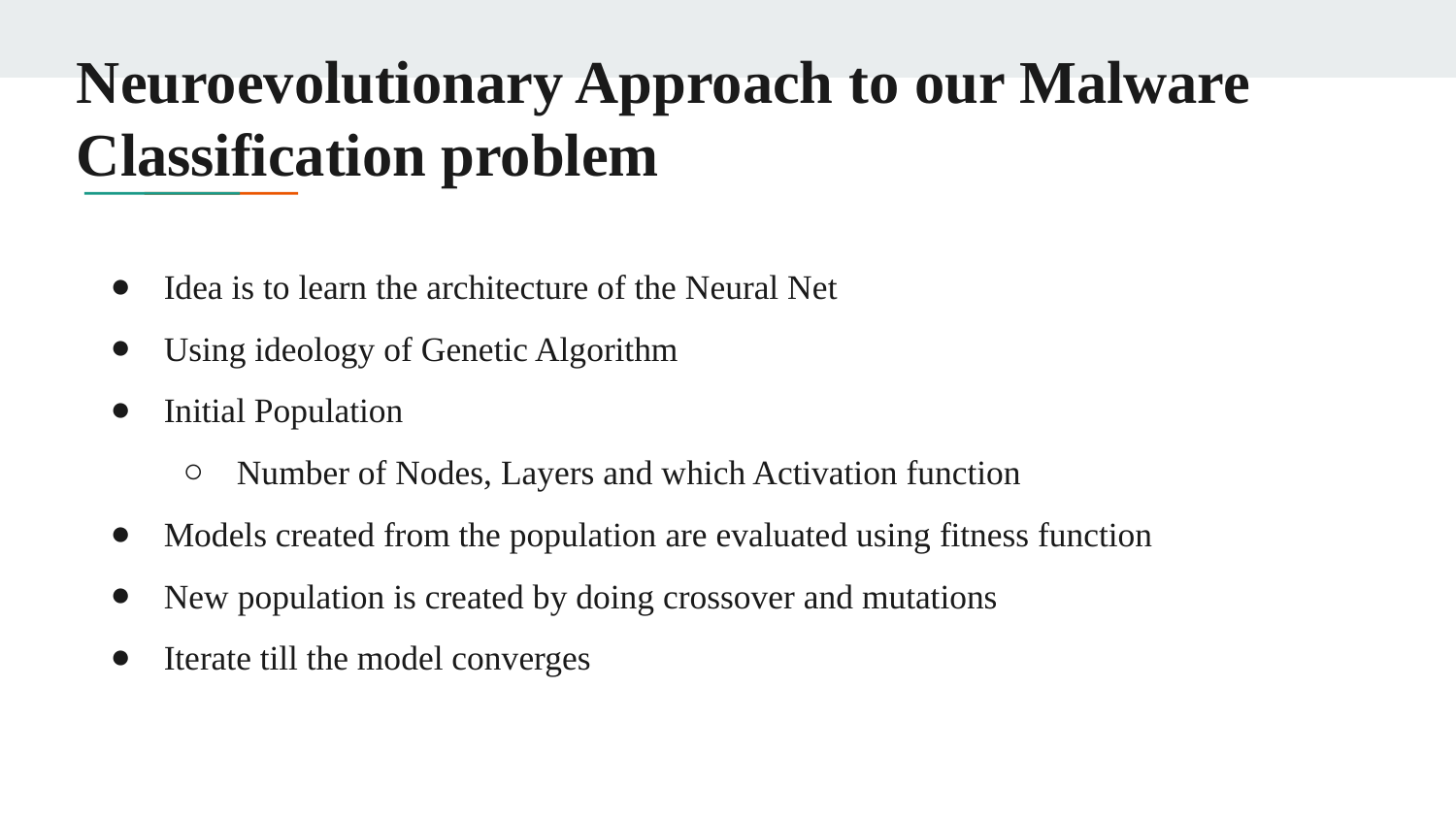

# Neuroevolutionary Approach to our Malware Classification problem
Idea is to learn the architecture of the Neural Net
Using ideology of Genetic Algorithm
Initial Population
Number of Nodes, Layers and which Activation function
Models created from the population are evaluated using fitness function
New population is created by doing crossover and mutations
Iterate till the model converges